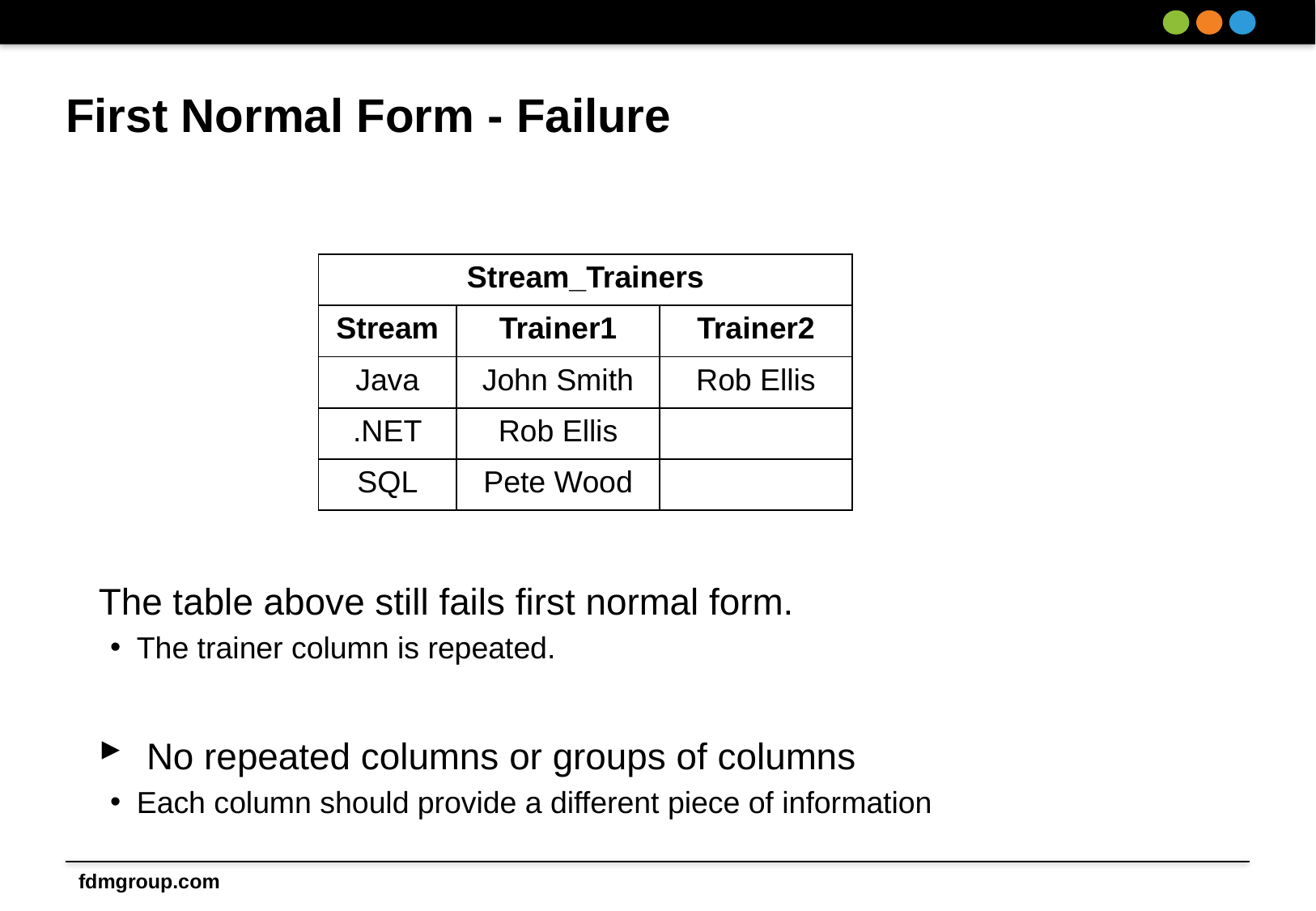

# First Normal Form - Failure
| Stream\_Trainers |  |  |
| --- | --- | --- |
| Stream | Trainer1 | Trainer2 |
| Java | John Smith | Rob Ellis |
| .NET | Rob Ellis |  |
| SQL | Pete Wood |  |
The table above still fails first normal form.
The trainer column is repeated.

No repeated columns or groups of columns
Each column should provide a different piece of information